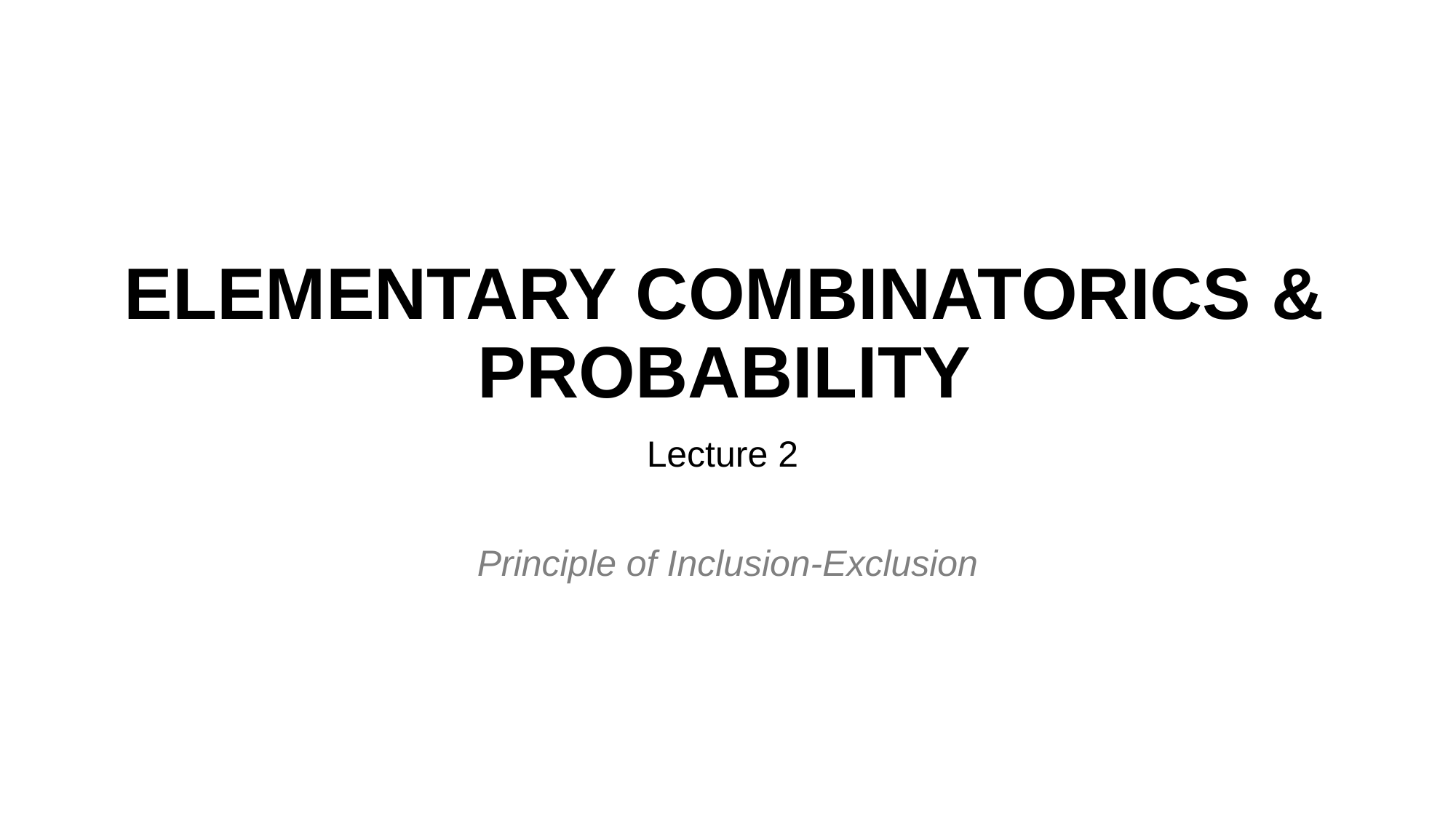

# ELEMENTARY COMBINATORICS & PROBABILITY
Lecture 2

Principle of Inclusion-Exclusion